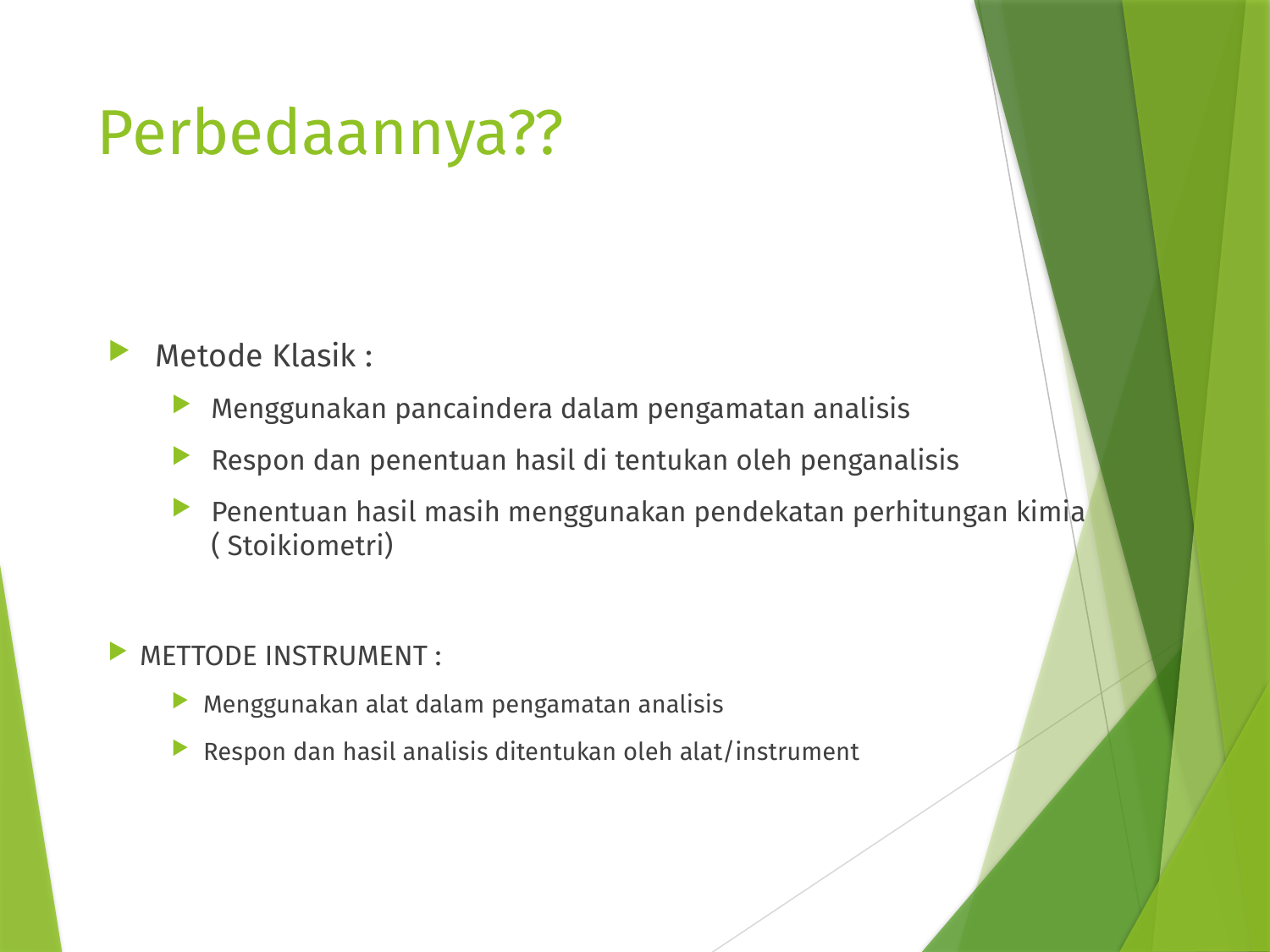

# Perbedaannya??
Metode Klasik :
Menggunakan pancaindera dalam pengamatan analisis
Respon dan penentuan hasil di tentukan oleh penganalisis
Penentuan hasil masih menggunakan pendekatan perhitungan kimia ( Stoikiometri)

METTODE INSTRUMENT :
Menggunakan alat dalam pengamatan analisis
Respon dan hasil analisis ditentukan oleh alat/instrument